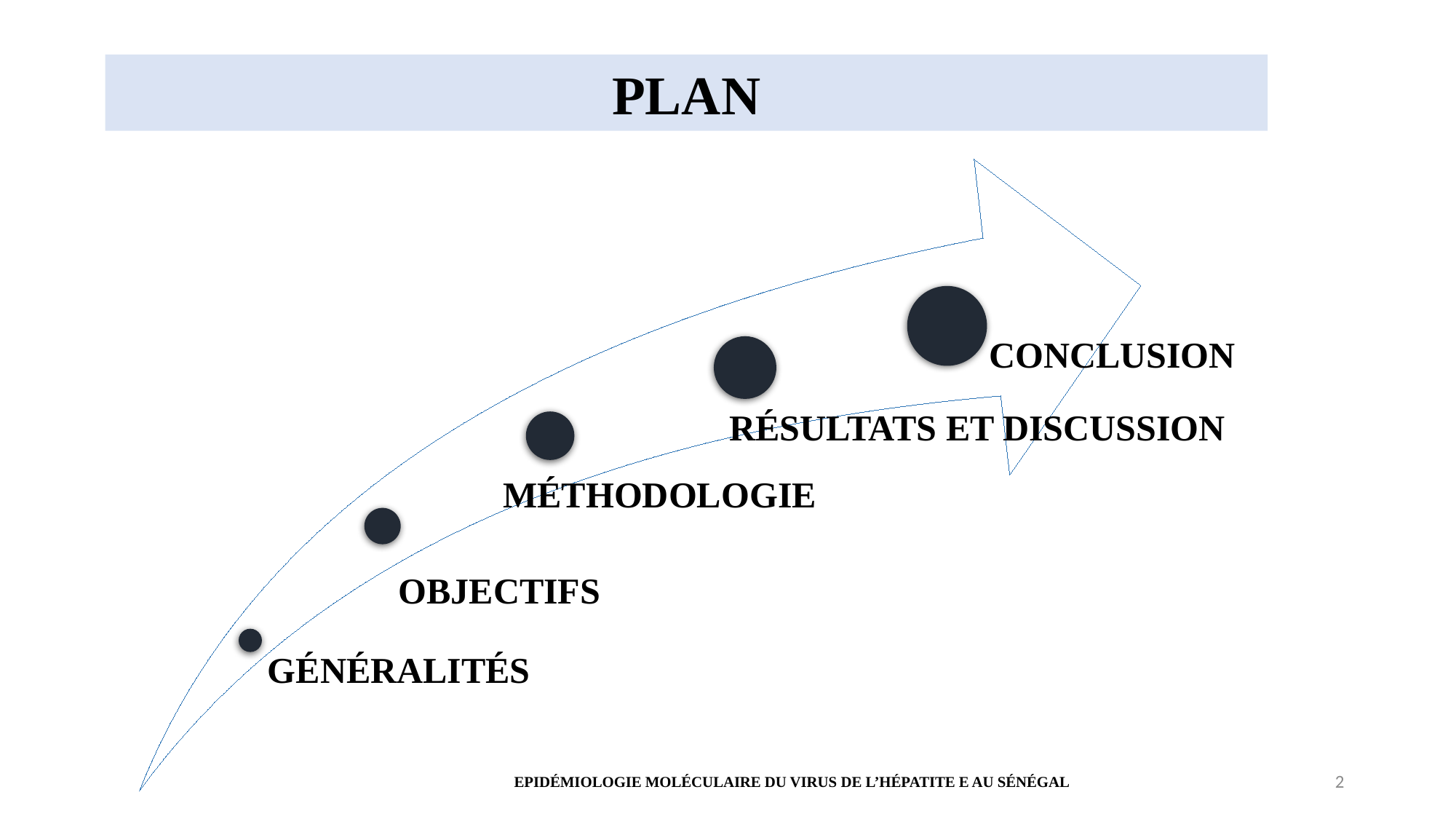

PLAN
GÉNÉRALITÉS
OBJECTIFS
MÉTHODOLOGIE
RÉSULTATS ET DISCUSSION
CONCLUSION
EPIDÉMIOLOGIE MOLÉCULAIRE DU VIRUS DE L’HÉPATITE E AU SÉNÉGAL
2